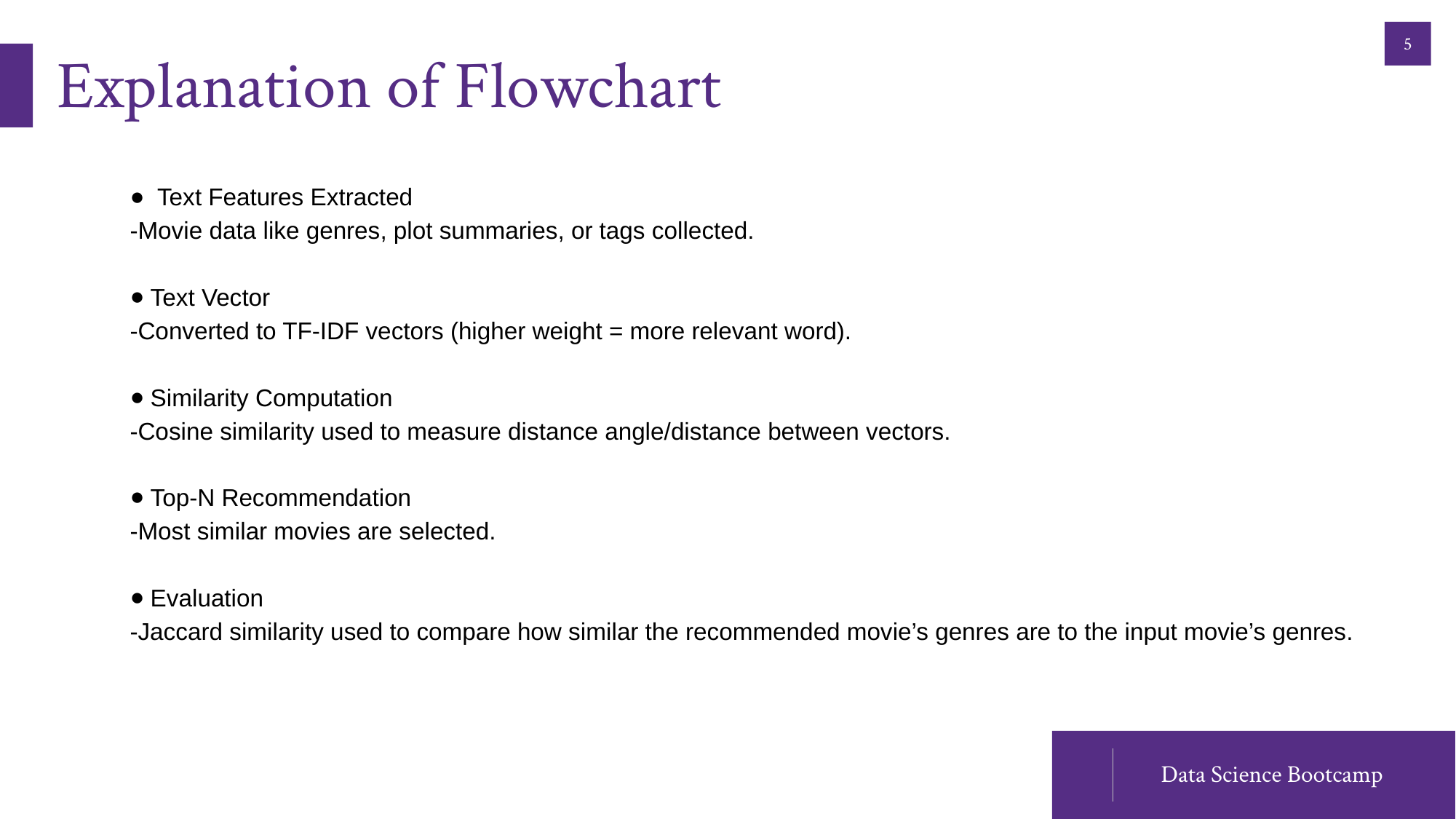

5

# Explanation of Flowchart
 Text Features Extracted
-Movie data like genres, plot summaries, or tags collected.

Text Vector
-Converted to TF-IDF vectors (higher weight = more relevant word).

Similarity Computation
-Cosine similarity used to measure distance angle/distance between vectors.

Top-N Recommendation
-Most similar movies are selected.

Evaluation
-Jaccard similarity used to compare how similar the recommended movie’s genres are to the input movie’s genres.

Data Science Bootcamp